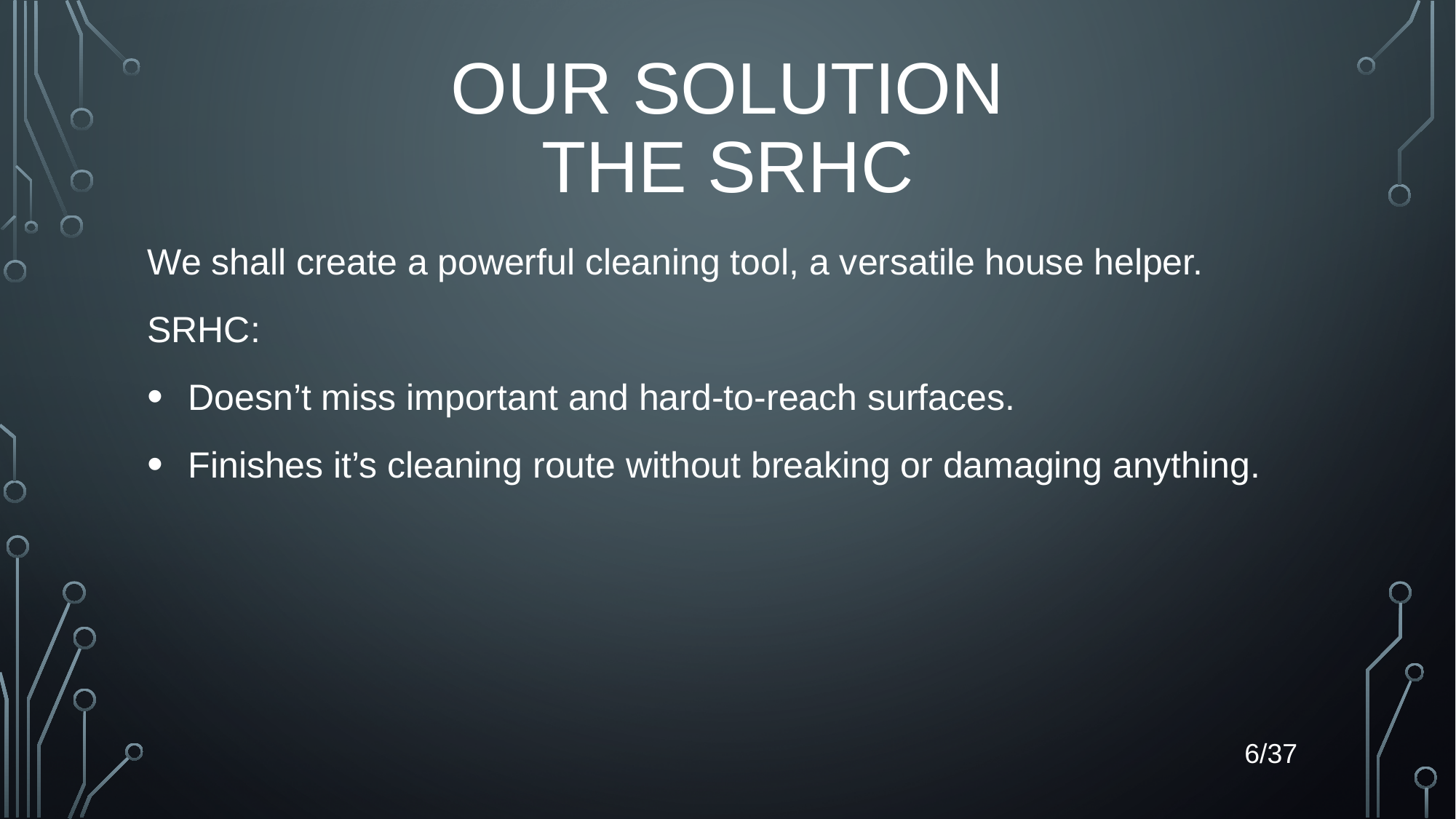

# Our solution the srhc
We shall create a powerful cleaning tool, a versatile house helper.
SRHC:
Doesn’t miss important and hard-to-reach surfaces.
Finishes it’s cleaning route without breaking or damaging anything.
6/37